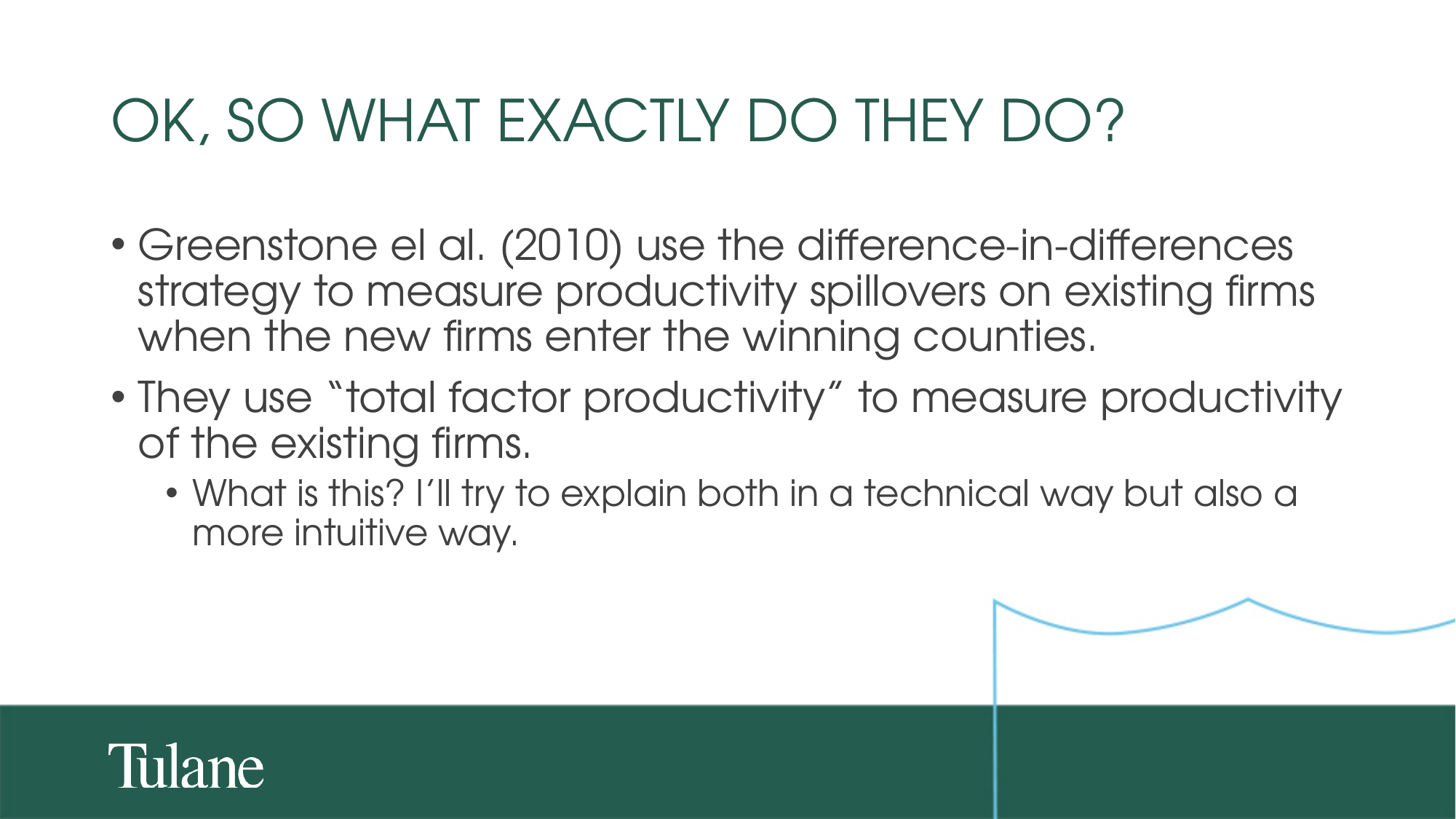

# Ok, so what exactly do they do?
Greenstone el al. (2010) use the difference-in-differences strategy to measure productivity spillovers on existing firms when the new firms enter the winning counties.
They use “total factor productivity” to measure productivity of the existing firms.
What is this? I’ll try to explain both in a technical way but also a more intuitive way.